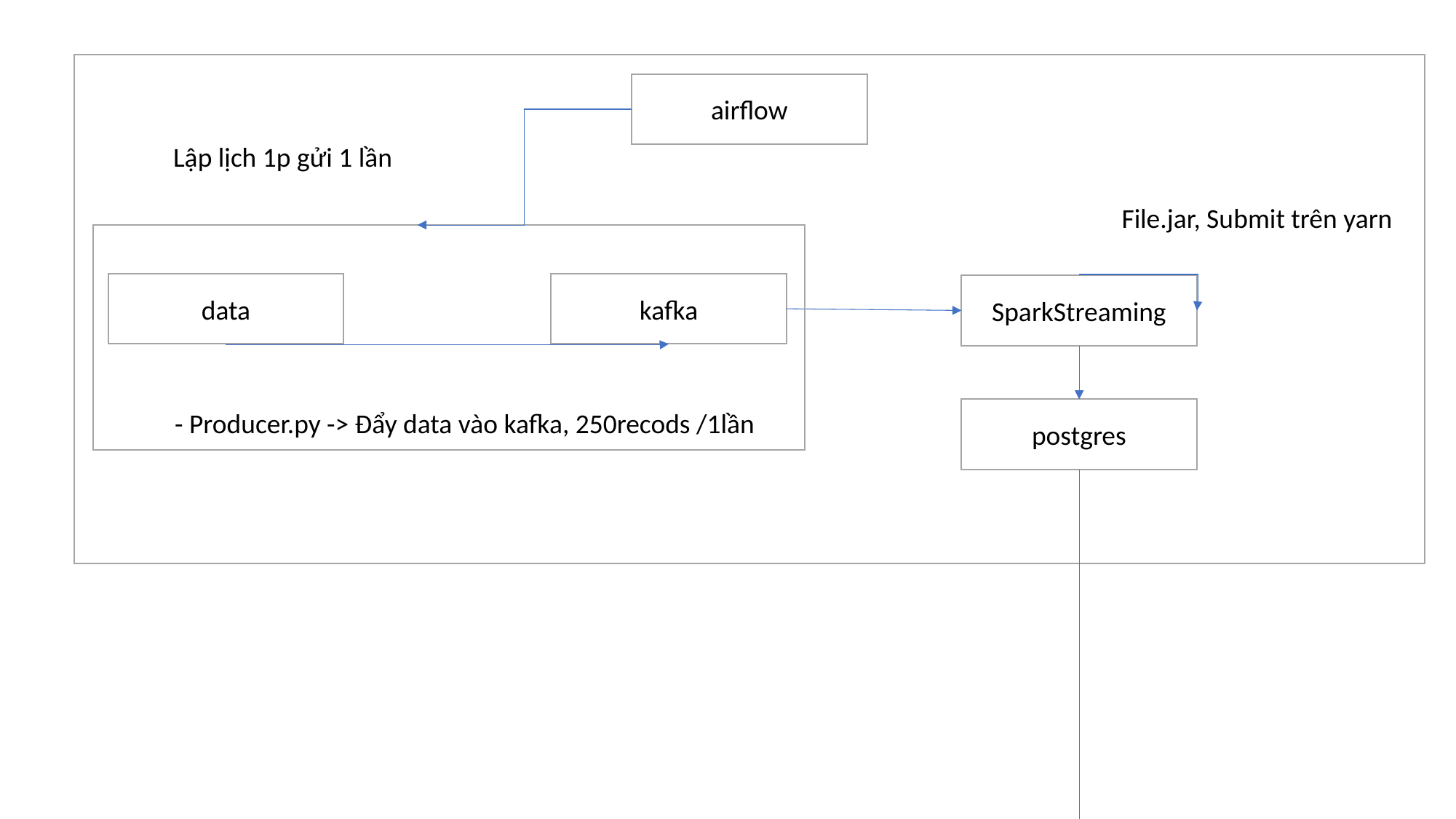

airflow
Lập lịch 1p gửi 1 lần
File.jar, Submit trên yarn

data
kafka
SparkStreaming
postgres
- Producer.py -> Đẩy data vào kafka, 250recods /1lần
superset